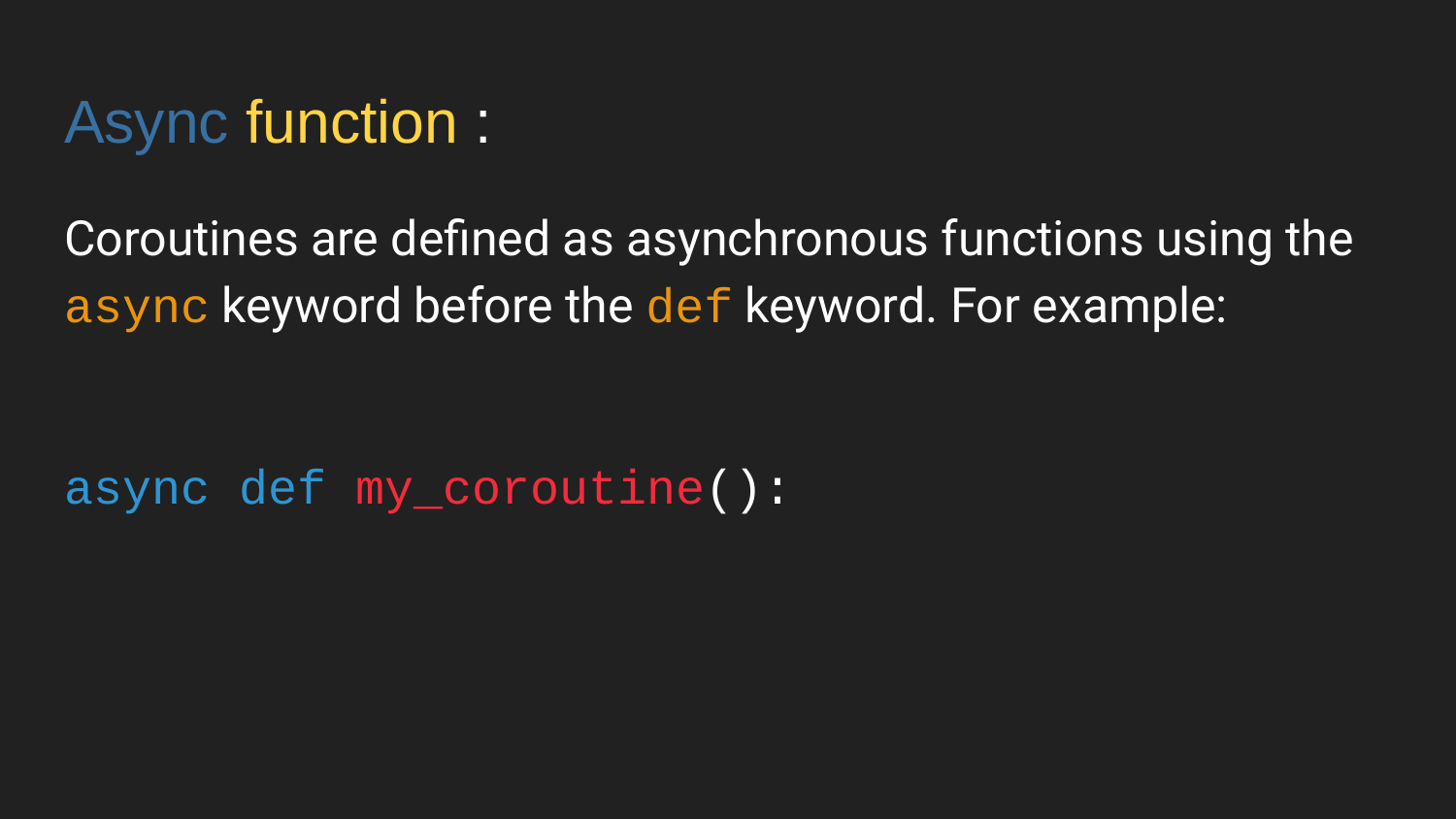

# Async function :
Coroutines are defined as asynchronous functions using the async keyword before the def keyword. For example:

async def my_coroutine():